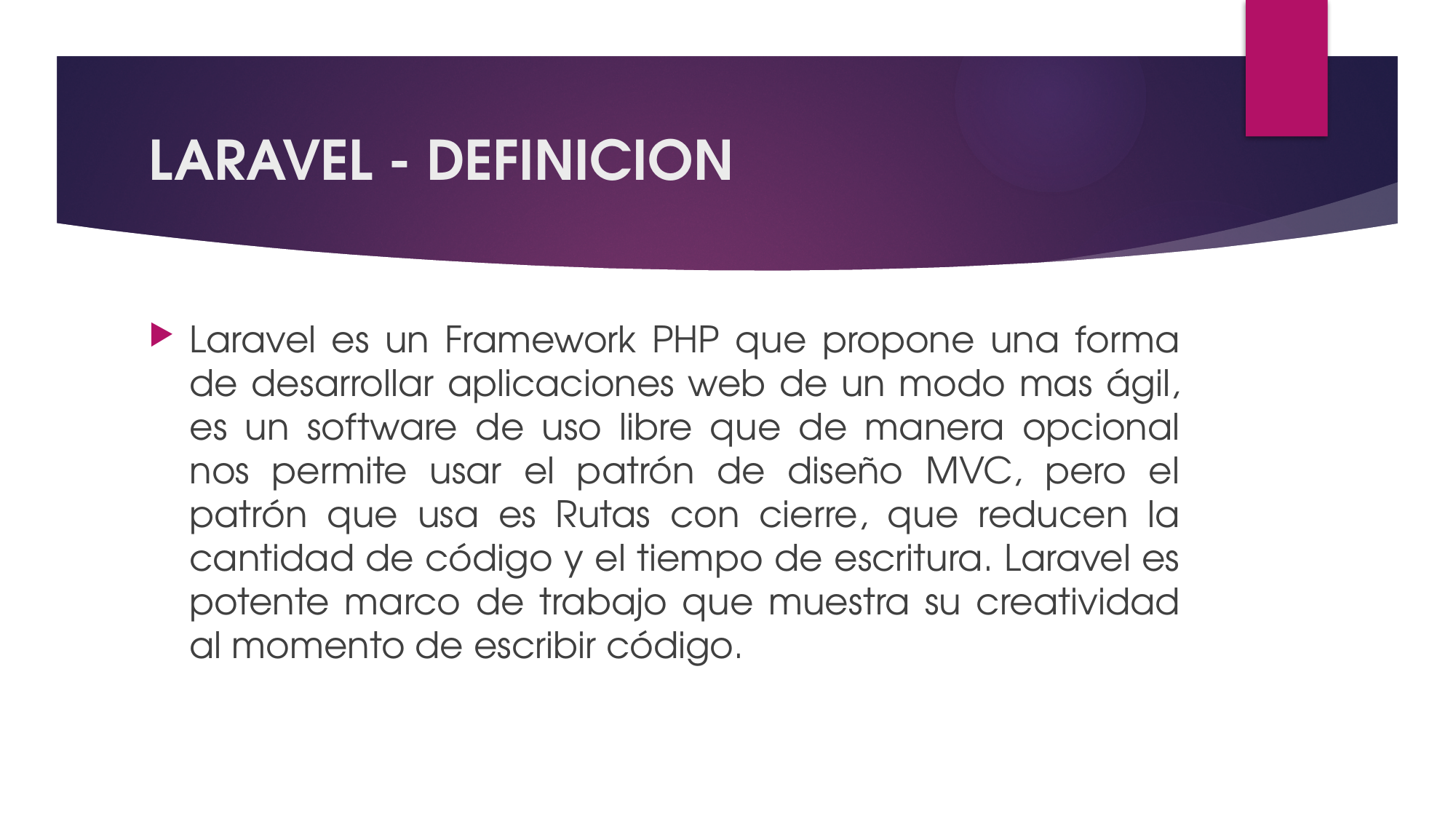

# LARAVEL - DEFINICION
Laravel es un Framework PHP que propone una forma de desarrollar aplicaciones web de un modo mas ágil, es un software de uso libre que de manera opcional nos permite usar el patrón de diseño MVC, pero el patrón que usa es Rutas con cierre, que reducen la cantidad de código y el tiempo de escritura. Laravel es potente marco de trabajo que muestra su creatividad al momento de escribir código.